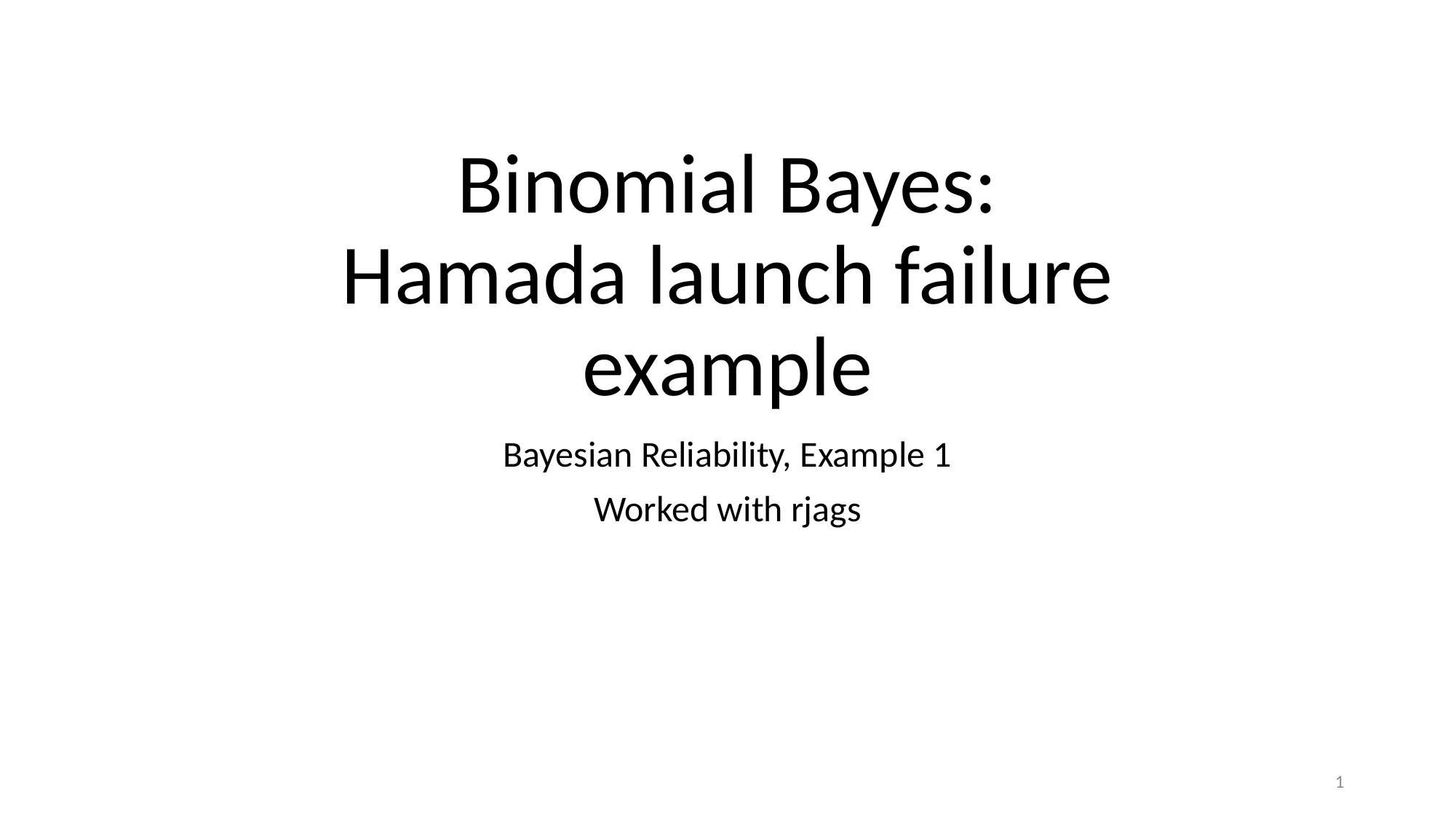

# Binomial Bayes: Hamada launch failure example
Bayesian Reliability, Example 1
Worked with rjags
1